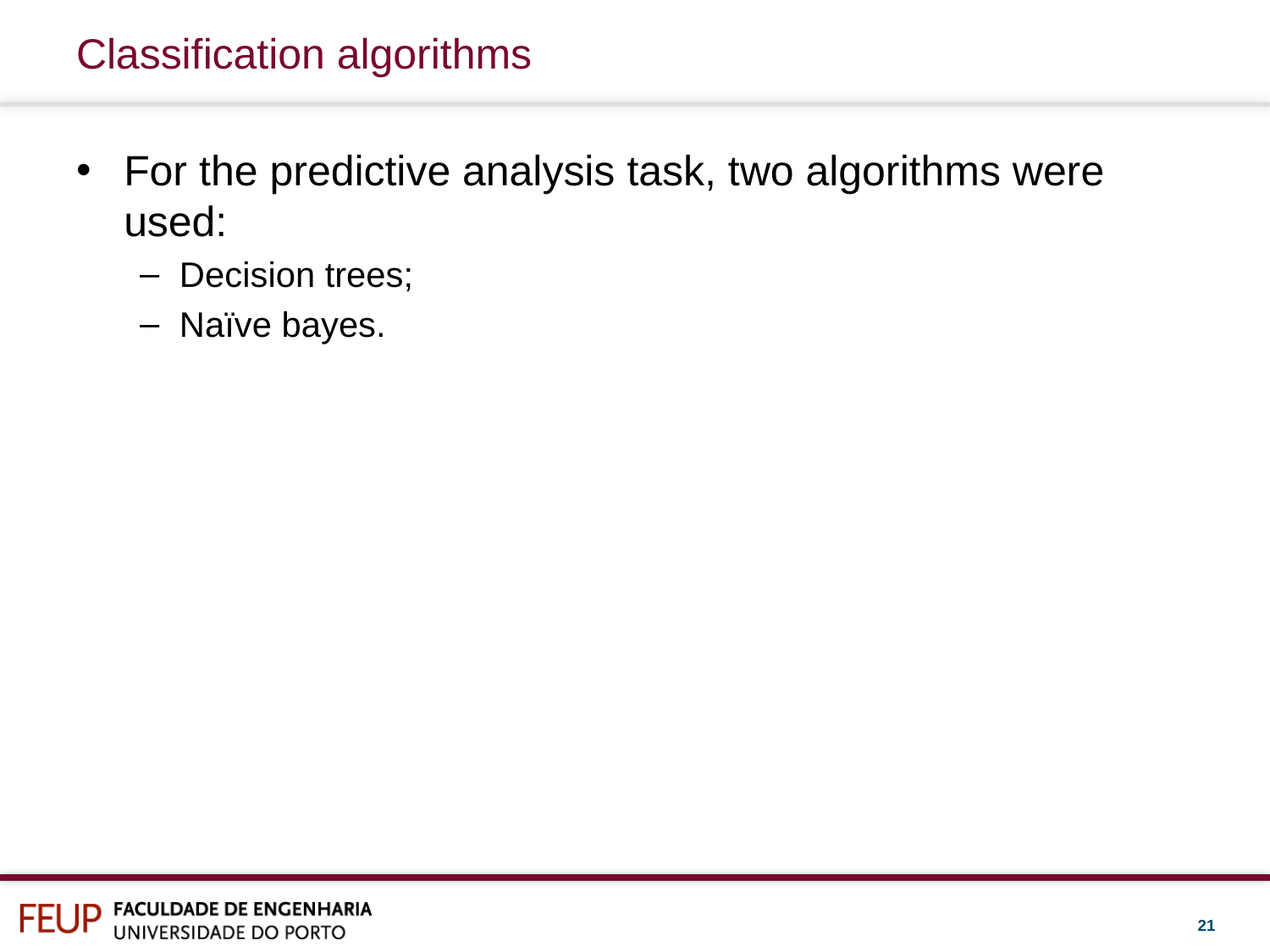

# Classification algorithms
For the predictive analysis task, two algorithms were used:
Decision trees;
Naïve bayes.